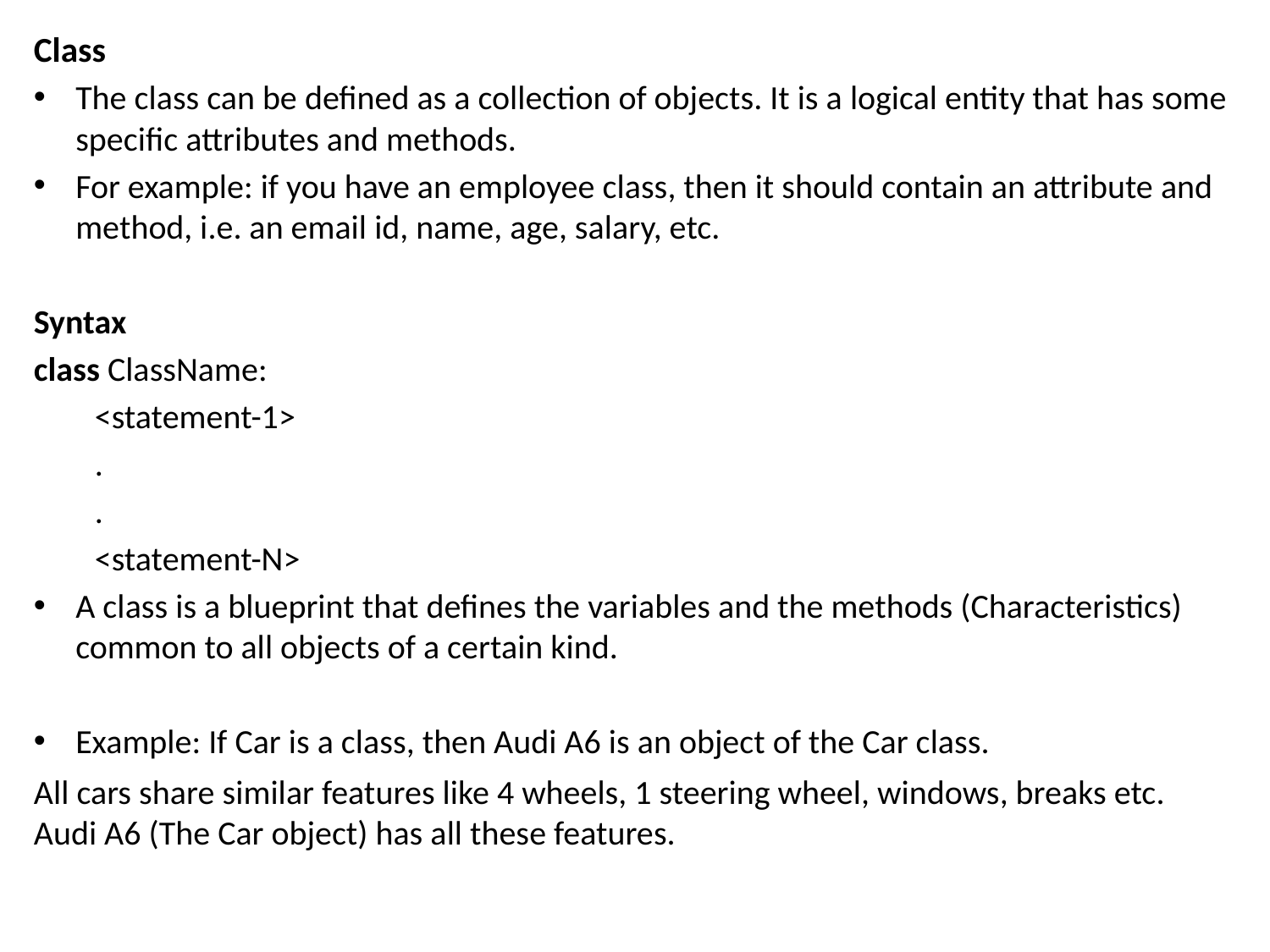

Class
The class can be defined as a collection of objects. It is a logical entity that has some specific attributes and methods.
For example: if you have an employee class, then it should contain an attribute and method, i.e. an email id, name, age, salary, etc.

Syntax
class ClassName:
        <statement-1>
        .
        .
        <statement-N>
A class is a blueprint that defines the variables and the methods (Characteristics) common to all objects of a certain kind.

Example: If Car is a class, then Audi A6 is an object of the Car class.
All cars share similar features like 4 wheels, 1 steering wheel, windows, breaks etc. Audi A6 (The Car object) has all these features.